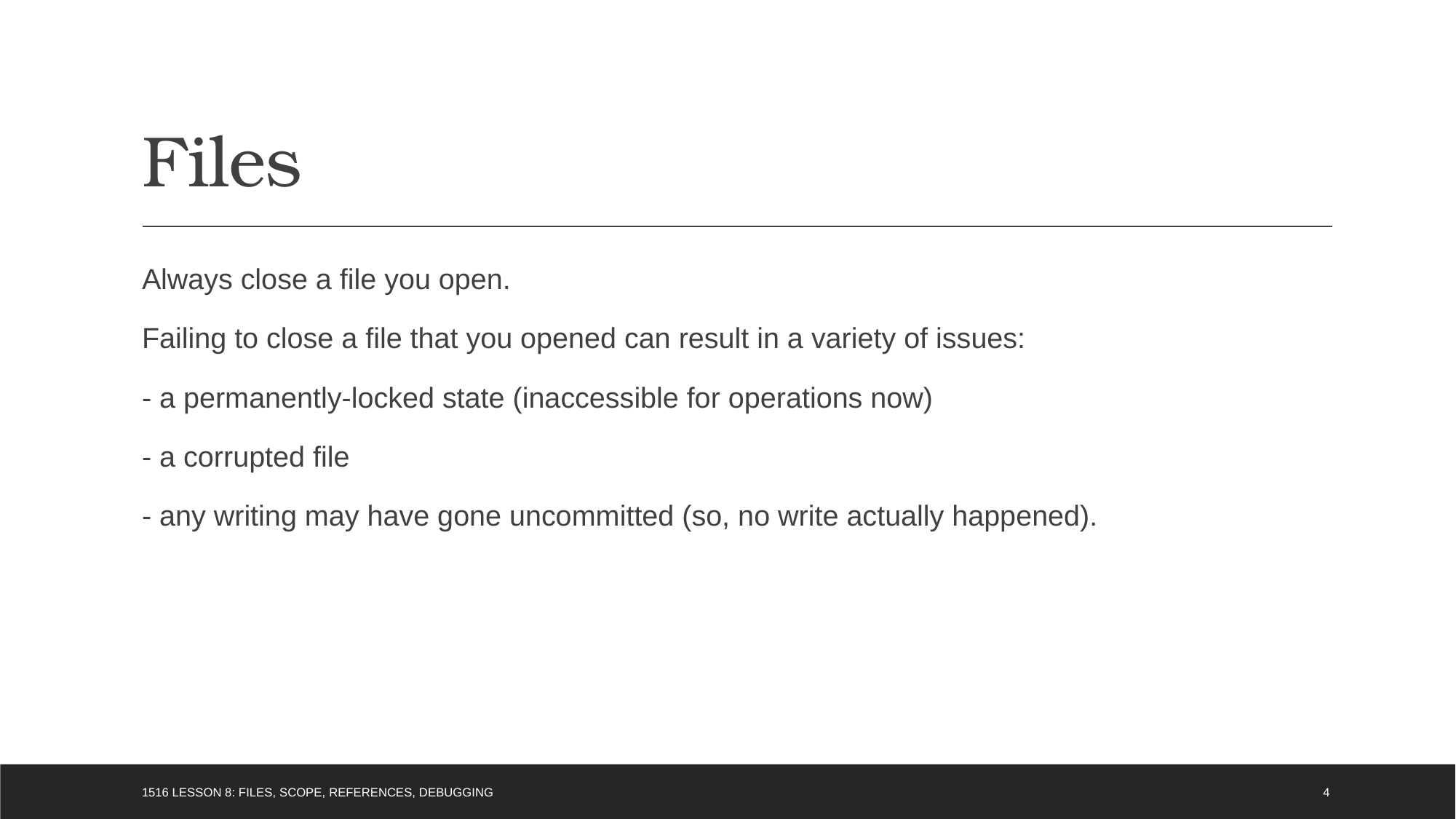

# Files
Always close a file you open.
Failing to close a file that you opened can result in a variety of issues:
- a permanently-locked state (inaccessible for operations now)
- a corrupted file
- any writing may have gone uncommitted (so, no write actually happened).

1516 Lesson 8: Files, Scope, References, Debugging
4